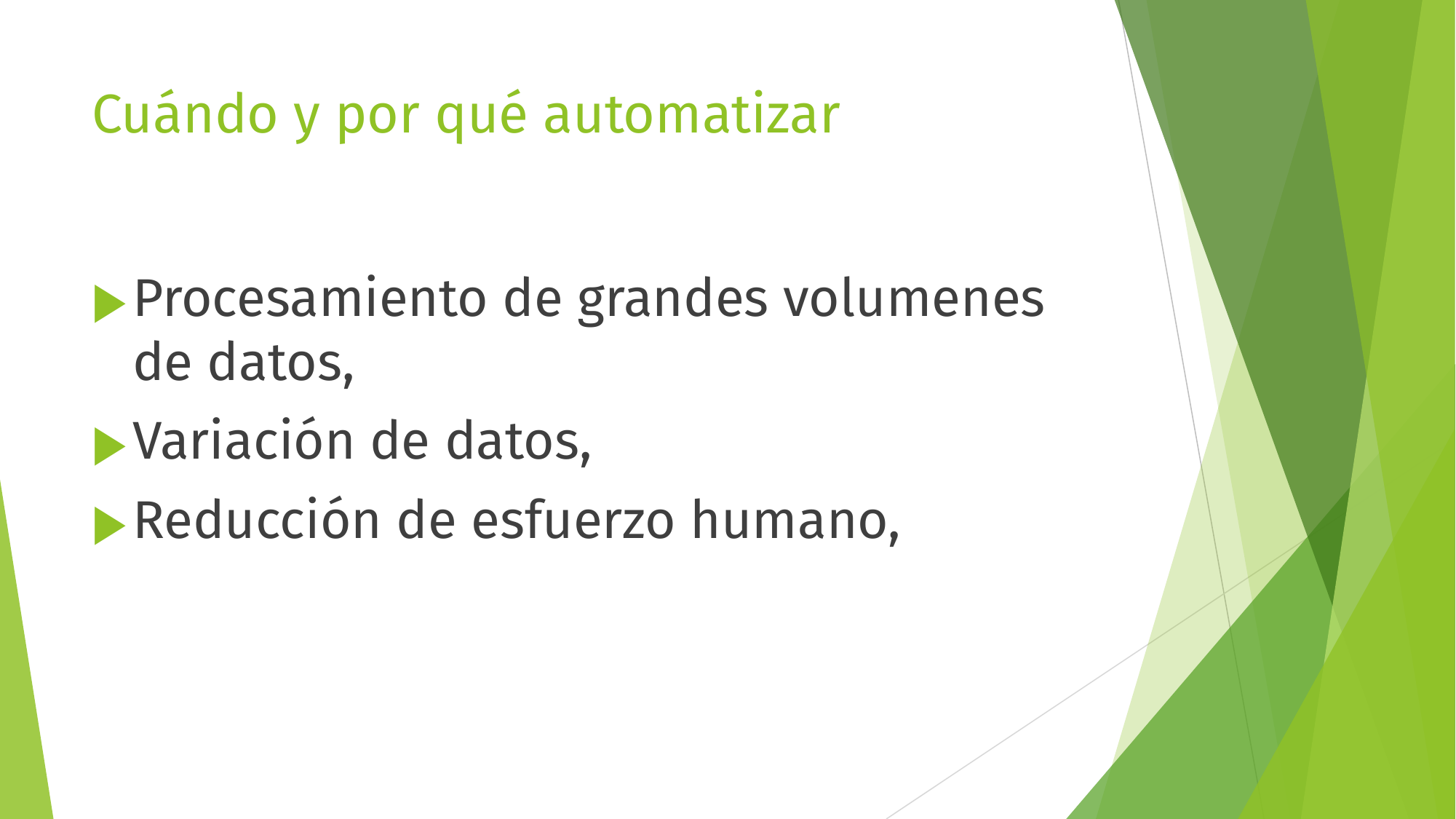

# Cuándo y por qué automatizar
Procesamiento de grandes volumenes de datos,
Variación de datos,
Reducción de esfuerzo humano,